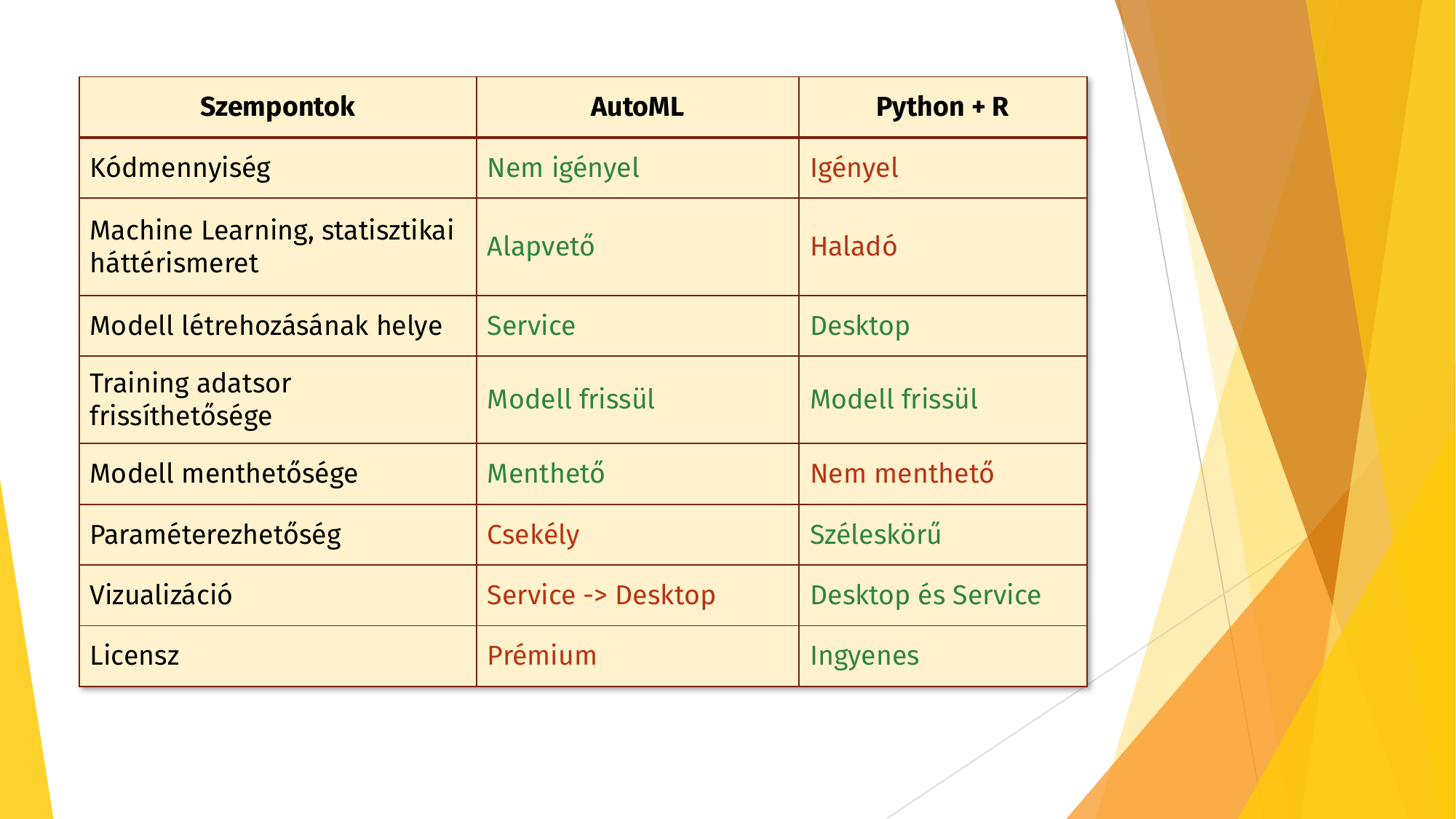

| Szempontok | AutoML | Python + R |
| --- | --- | --- |
| Kódmennyiség | Nem igényel | Igényel |
| Machine Learning, statisztikai háttérismeret | Alapvető | Haladó |
| Modell létrehozásának helye | Service | Desktop |
| Training adatsor frissíthetősége | Modell frissül | Modell frissül |
| Modell menthetősége | Menthető | Nem menthető |
| Paraméterezhetőség | Csekély | Széleskörű |
| Vizualizáció | Service -> Desktop | Desktop és Service |
| Licensz | Prémium | Ingyenes |